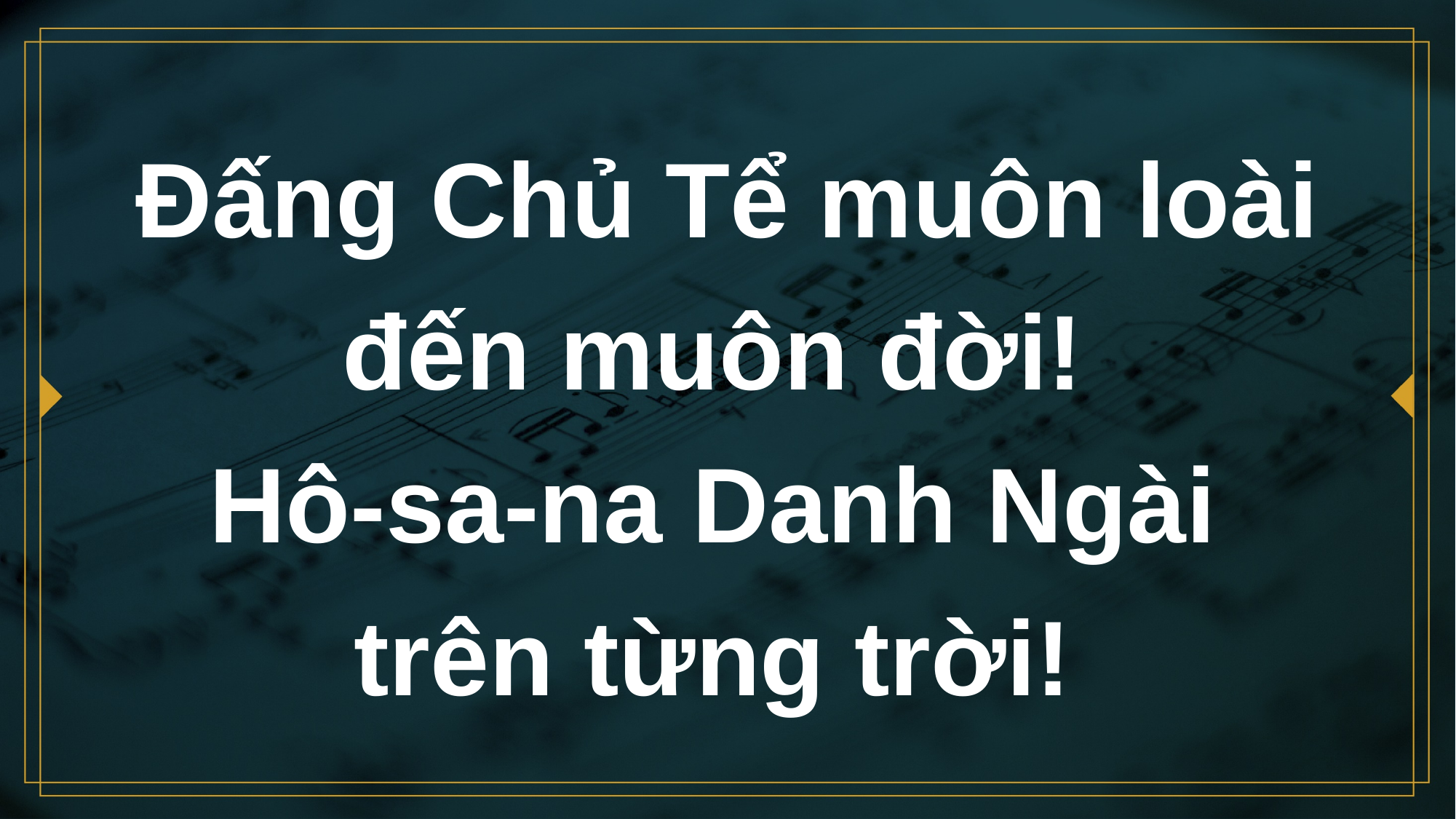

# Đấng Chủ Tể muôn loài đến muôn đời!
Hô-sa-na Danh Ngài
trên từng trời!